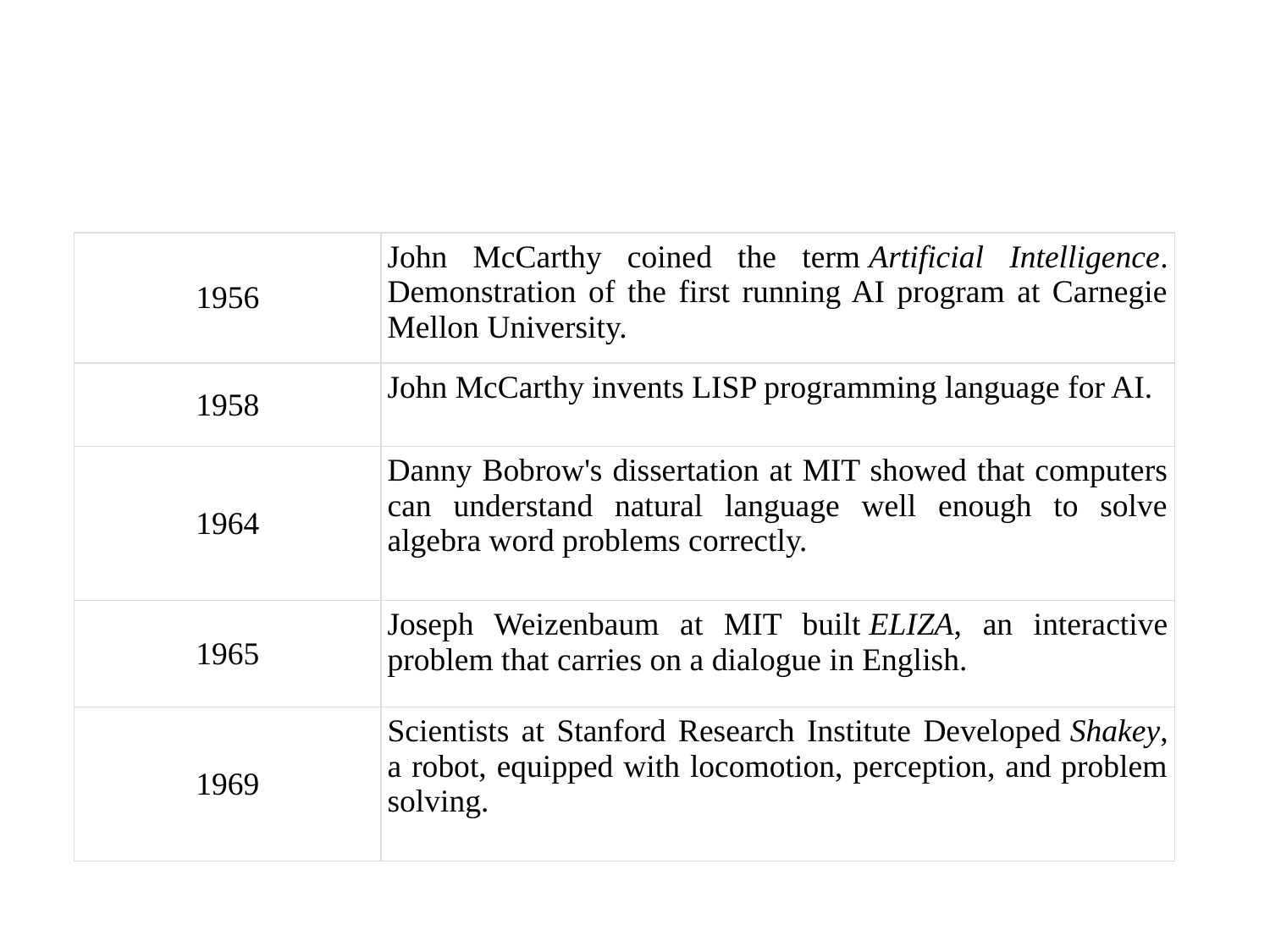

#
| 1956 | John McCarthy coined the term Artificial Intelligence. Demonstration of the first running AI program at Carnegie Mellon University. |
| --- | --- |
| 1958 | John McCarthy invents LISP programming language for AI. |
| 1964 | Danny Bobrow's dissertation at MIT showed that computers can understand natural language well enough to solve algebra word problems correctly. |
| 1965 | Joseph Weizenbaum at MIT built ELIZA, an interactive problem that carries on a dialogue in English. |
| 1969 | Scientists at Stanford Research Institute Developed Shakey, a robot, equipped with locomotion, perception, and problem solving. |